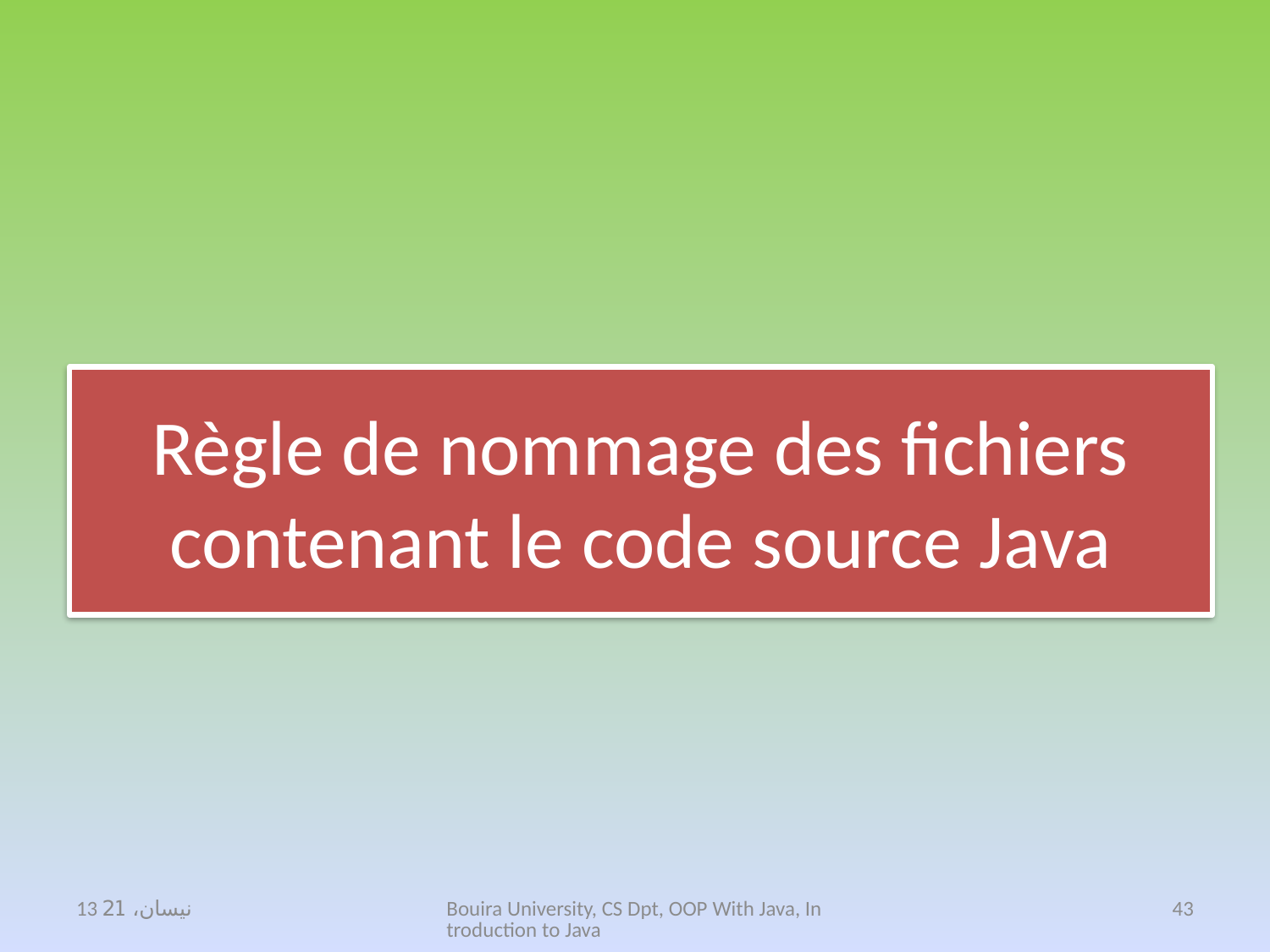

# Règle de nommage des fichiers contenant le code source Java
13 نيسان، 21
Bouira University, CS Dpt, OOP With Java, Introduction to Java
43